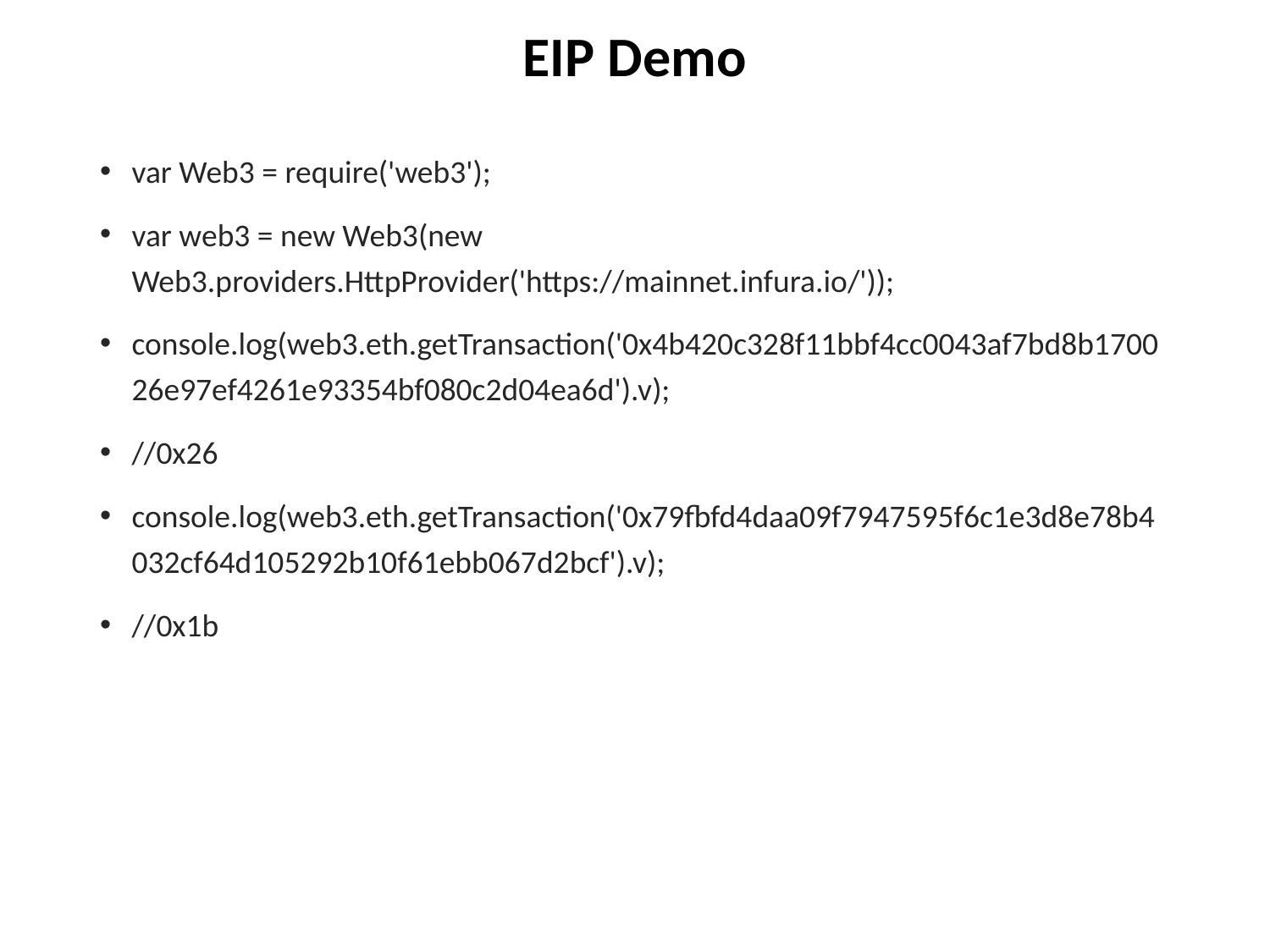

# EIP Demo
var Web3 = require('web3');
var web3 = new Web3(new Web3.providers.HttpProvider('https://mainnet.infura.io/'));
console.log(web3.eth.getTransaction('0x4b420c328f11bbf4cc0043af7bd8b170026e97ef4261e93354bf080c2d04ea6d').v);
//0x26
console.log(web3.eth.getTransaction('0x79fbfd4daa09f7947595f6c1e3d8e78b4032cf64d105292b10f61ebb067d2bcf').v);
//0x1b